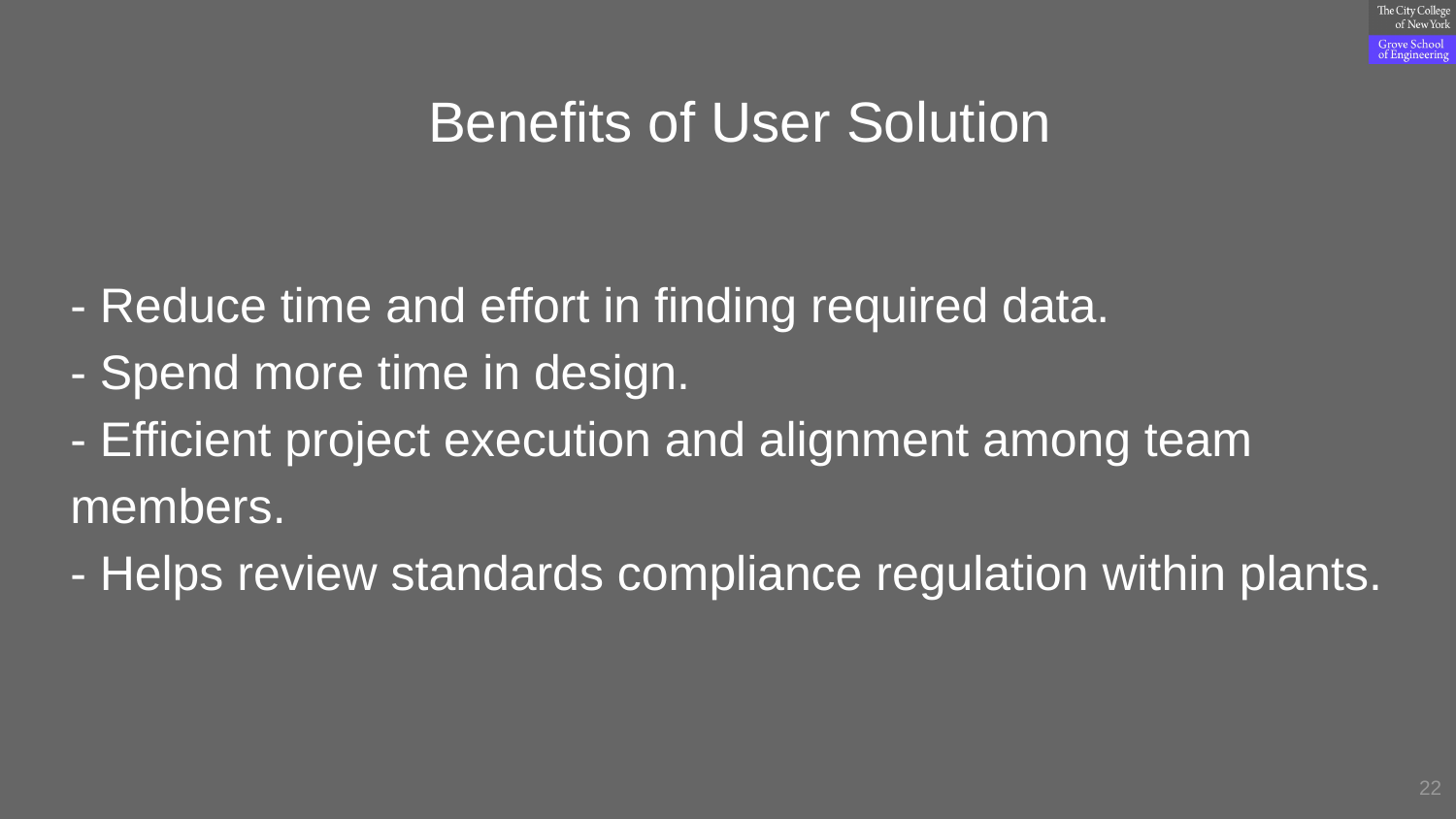

Benefits of User Solution

- Reduce time and effort in finding required data.
- Spend more time in design.
- Efficient project execution and alignment among team members.
- Helps review standards compliance regulation within plants.
22